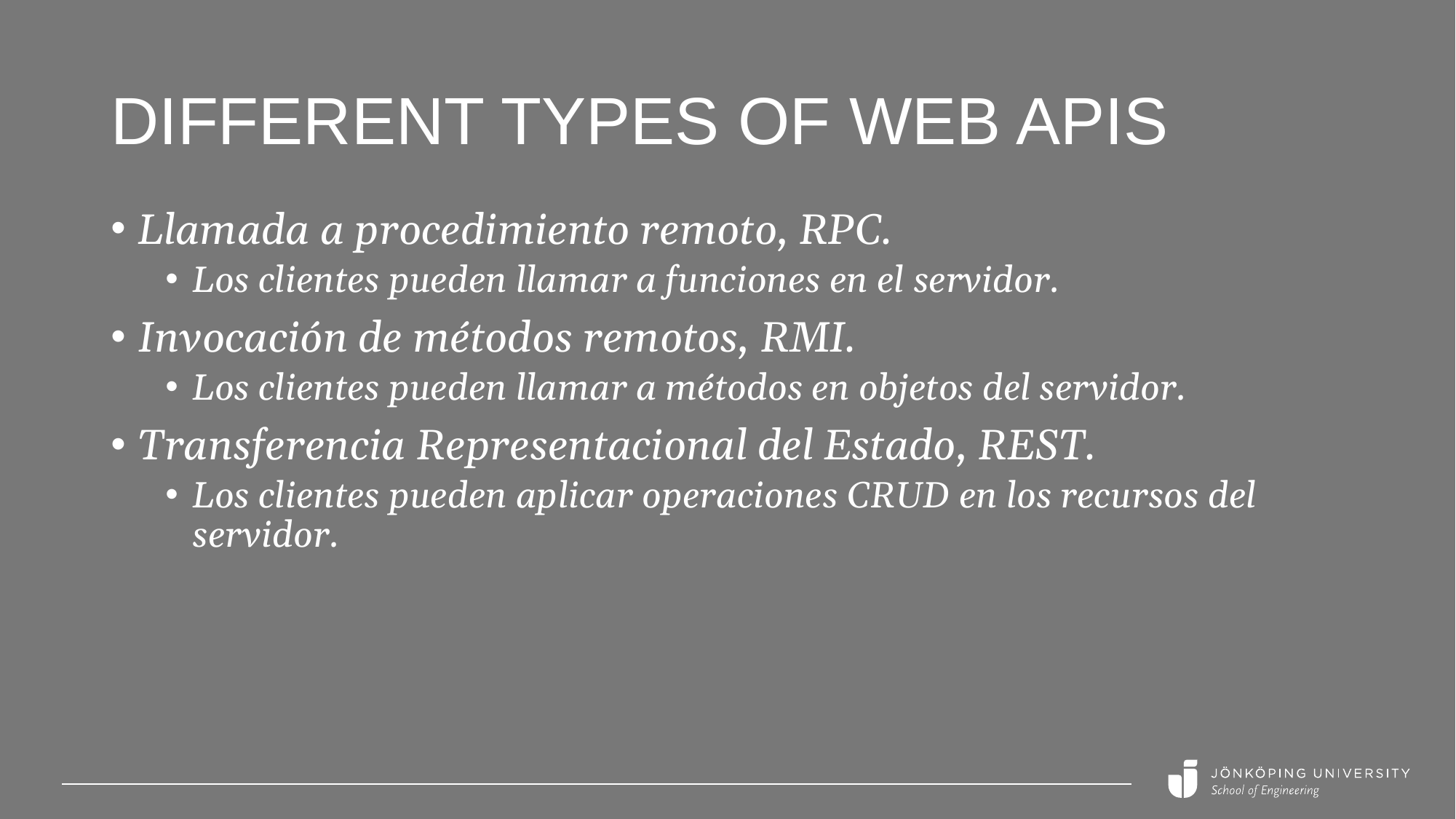

# Different types of Web APIs
Llamada a procedimiento remoto, RPC.
Los clientes pueden llamar a funciones en el servidor.
Invocación de métodos remotos, RMI.
Los clientes pueden llamar a métodos en objetos del servidor.
Transferencia Representacional del Estado, REST.
Los clientes pueden aplicar operaciones CRUD en los recursos del servidor.